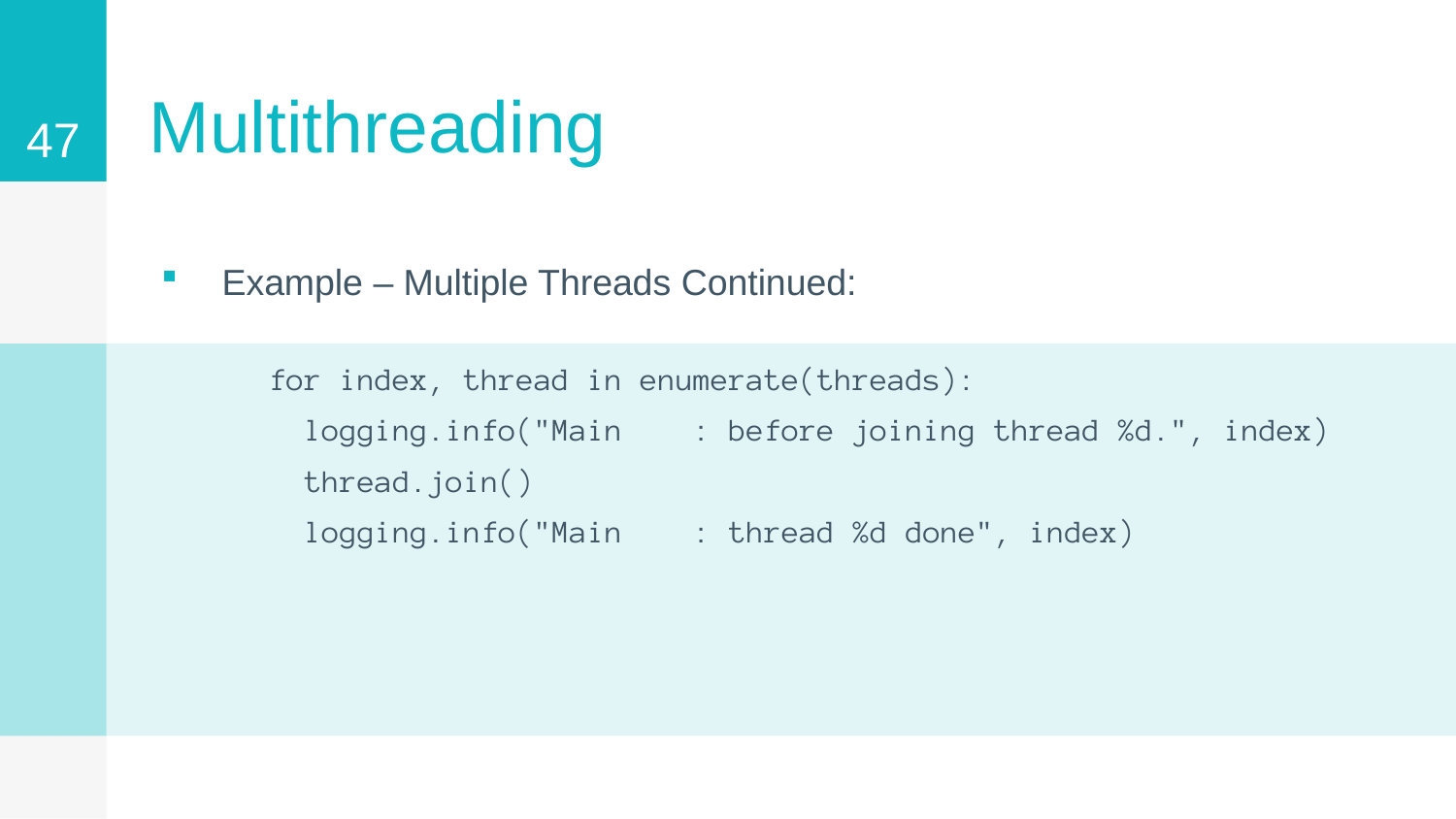

47
# Multithreading
Example – Multiple Threads Continued:
  for index, thread in enumerate(threads):
    logging.info("Main    : before joining thread %d.", index)
    thread.join()
    logging.info("Main    : thread %d done", index)